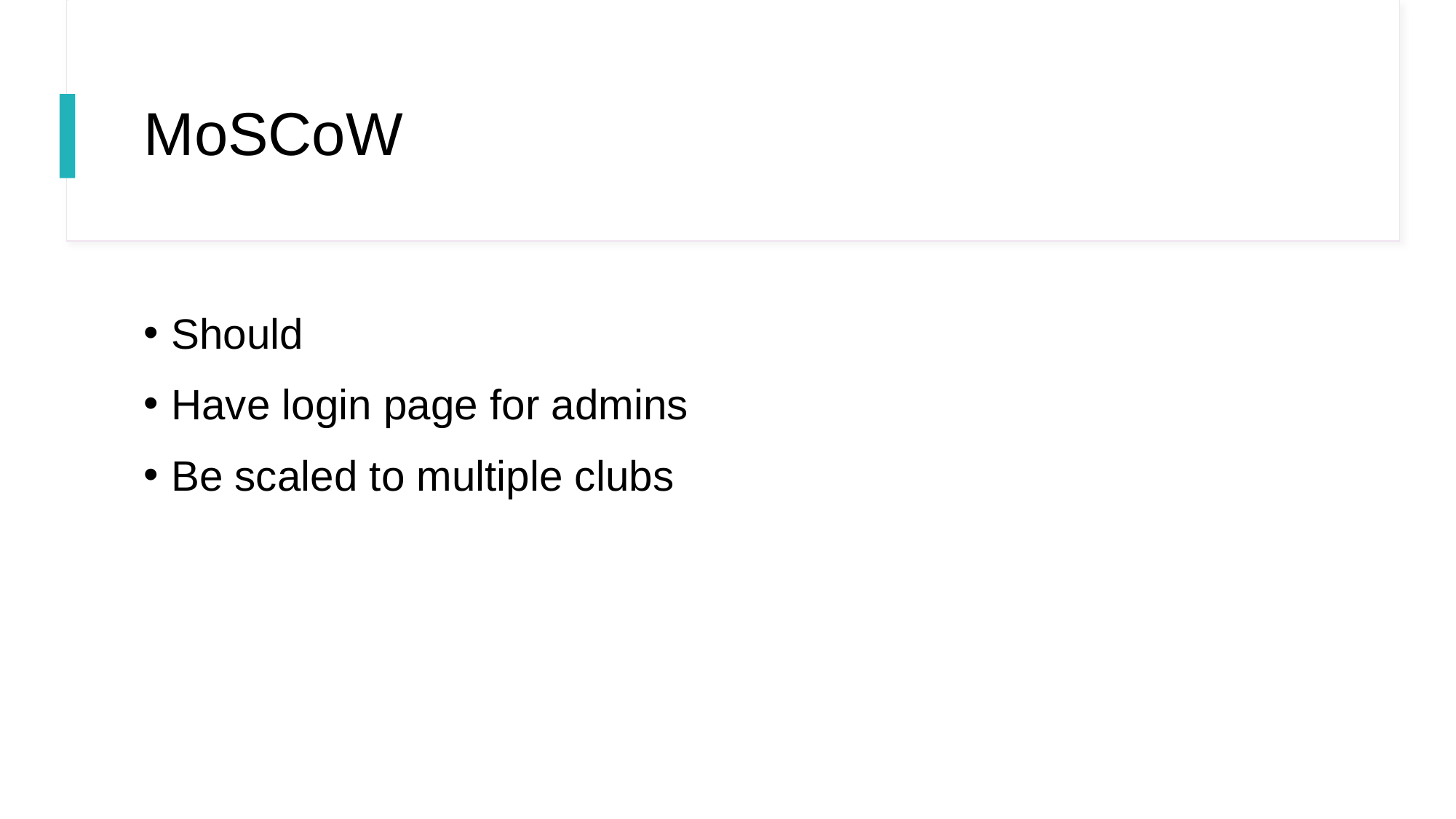

# MoSCoW
Should
Have login page for admins
Be scaled to multiple clubs